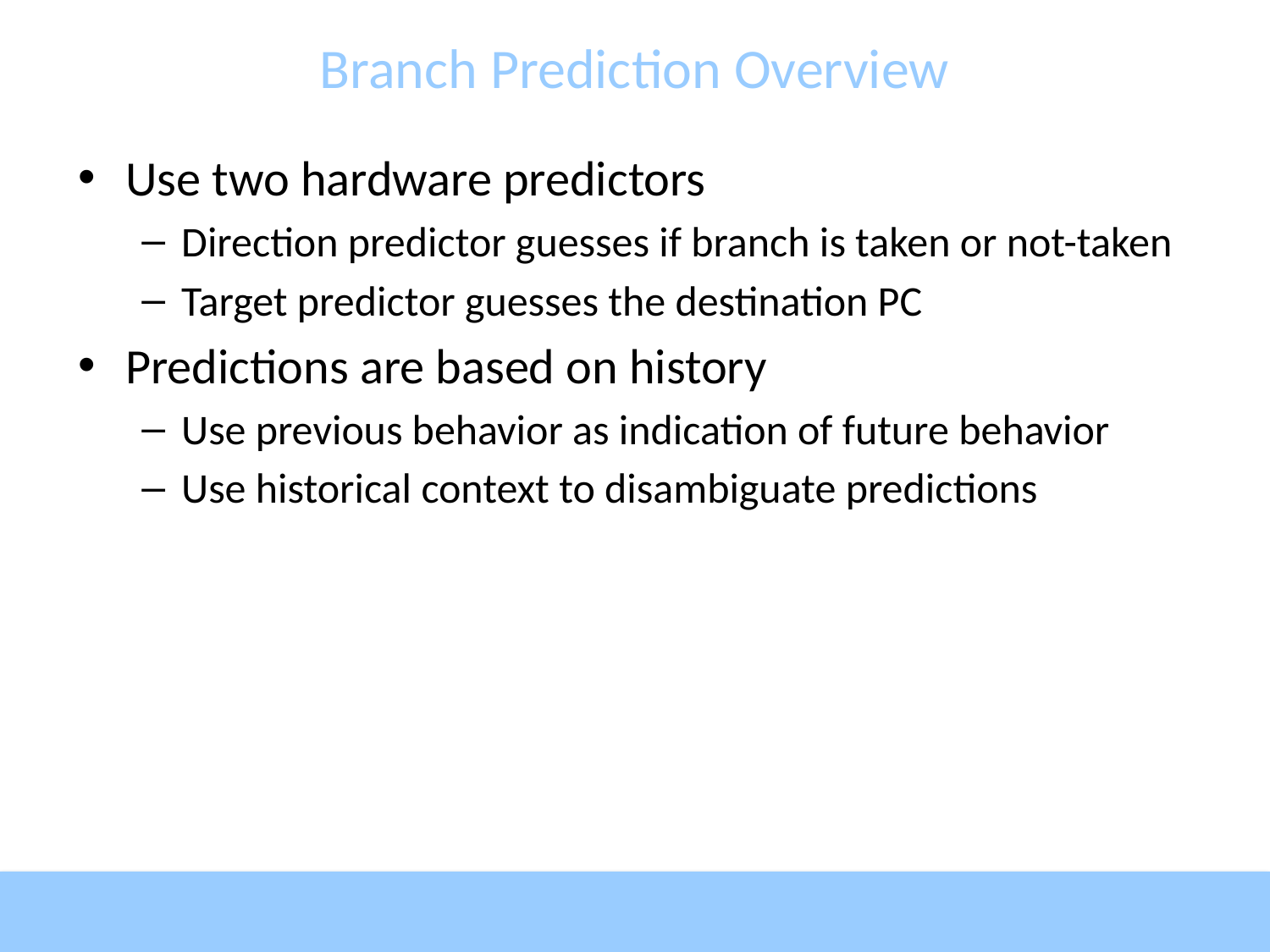

# Branch Prediction Overview
Use two hardware predictors
Direction predictor guesses if branch is taken or not-taken
Target predictor guesses the destination PC
Predictions are based on history
Use previous behavior as indication of future behavior
Use historical context to disambiguate predictions